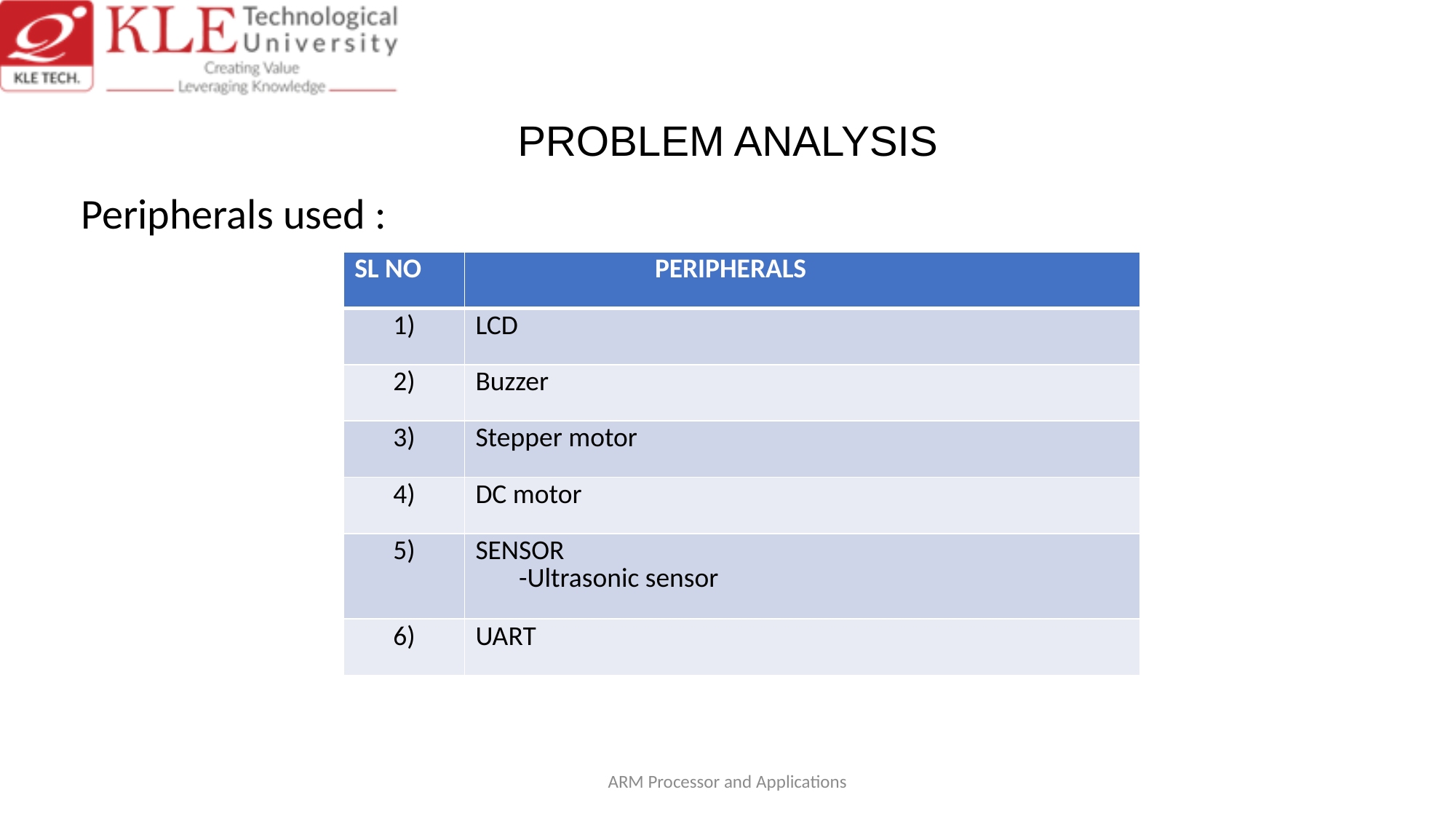

# PROBLEM ANALYSIS
Peripherals used :
| SL NO | PERIPHERALS |
| --- | --- |
| 1) | LCD |
| 2) | Buzzer |
| 3) | Stepper motor |
| 4) | DC motor |
| 5) | SENSOR -Ultrasonic sensor |
| 6) | UART |
ARM Processor and Applications
3